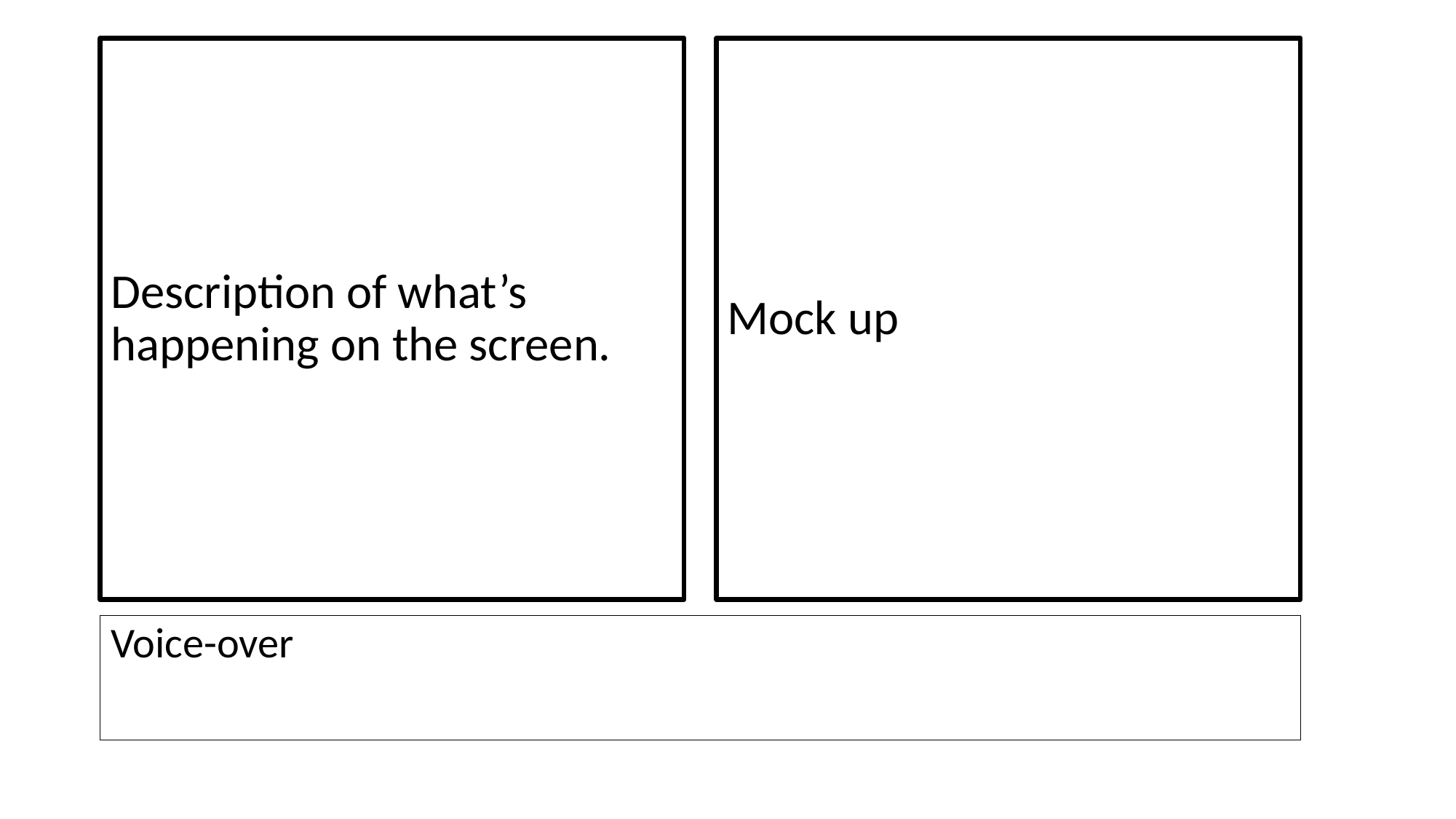

# Description of what’s happening on the screen.
Mock up
Voice-over